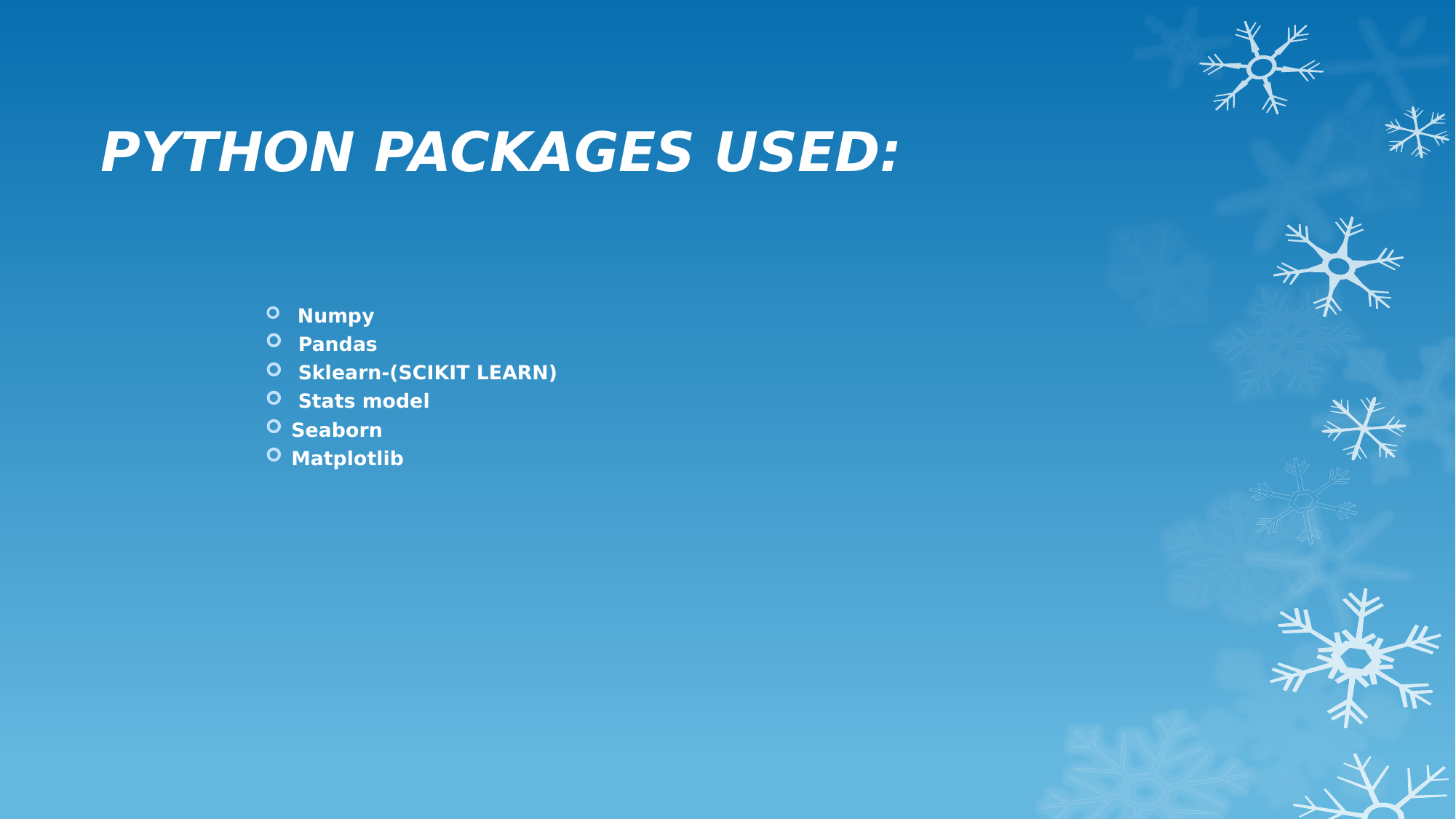

# PYTHON PACKAGES USED:
 Numpy
 Pandas
 Sklearn-(SCIKIT LEARN)
 Stats model
Seaborn
Matplotlib